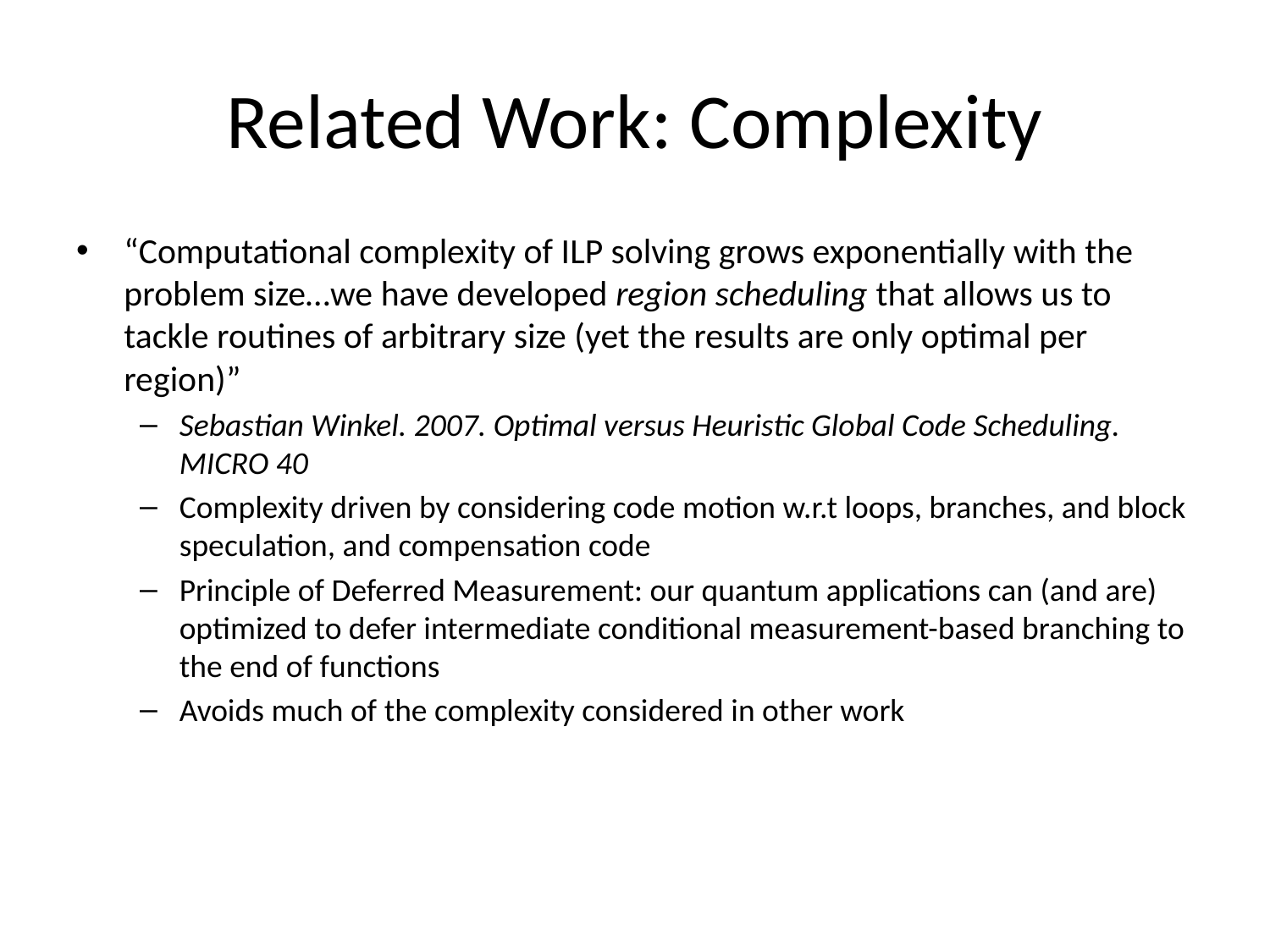

# Related Work: Complexity
“Computational complexity of ILP solving grows exponentially with the problem size…we have developed region scheduling that allows us to tackle routines of arbitrary size (yet the results are only optimal per region)”
Sebastian Winkel. 2007. Optimal versus Heuristic Global Code Scheduling. MICRO 40
Complexity driven by considering code motion w.r.t loops, branches, and block speculation, and compensation code
Principle of Deferred Measurement: our quantum applications can (and are) optimized to defer intermediate conditional measurement-based branching to the end of functions
Avoids much of the complexity considered in other work